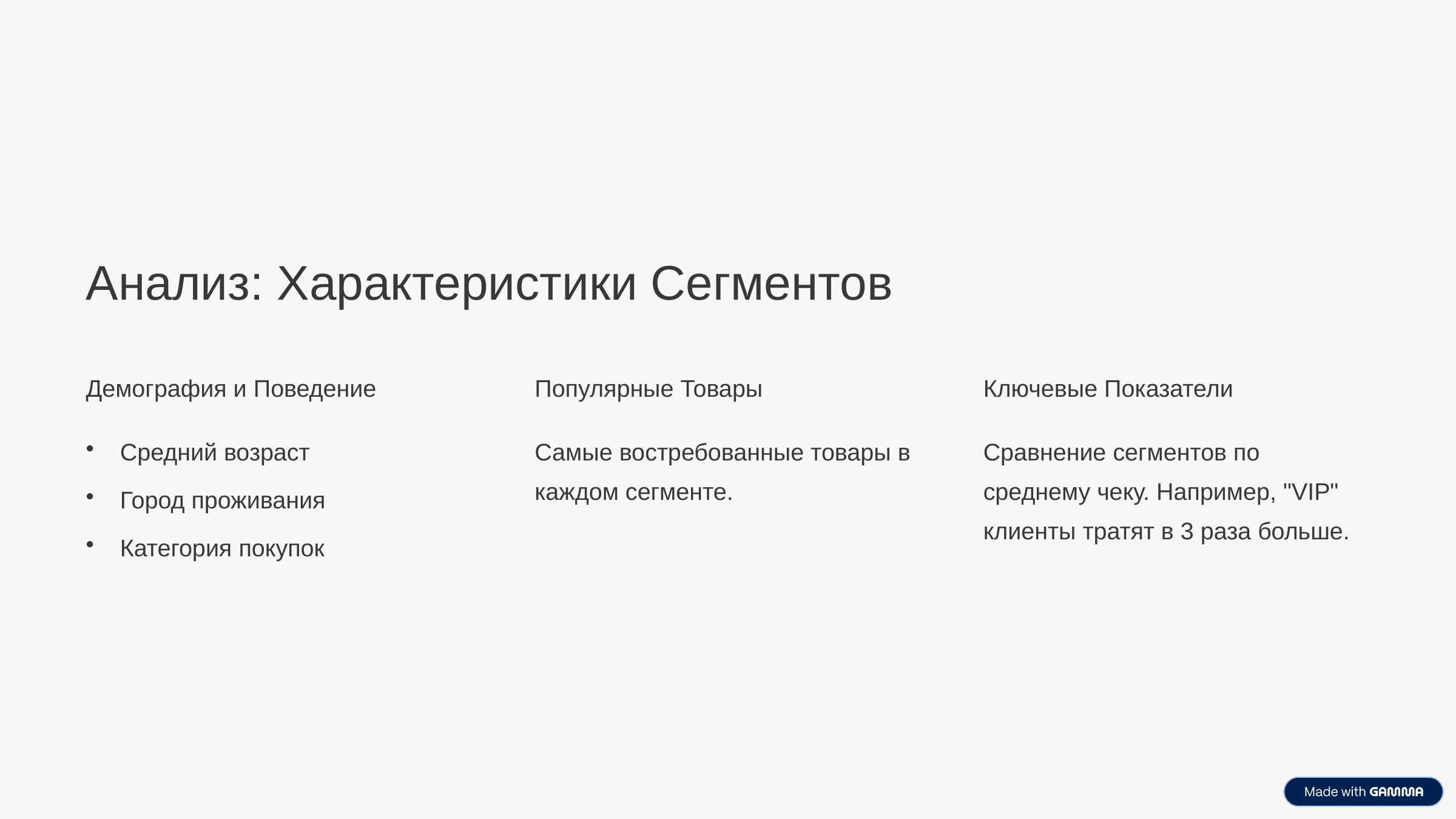

Анализ: Характеристики Сегментов
Демография и Поведение
Популярные Товары
Ключевые Показатели
Средний возраст
Самые востребованные товары в каждом сегменте.
Сравнение сегментов по среднему чеку. Например, "VIP" клиенты тратят в 3 раза больше.
Город проживания
Категория покупок